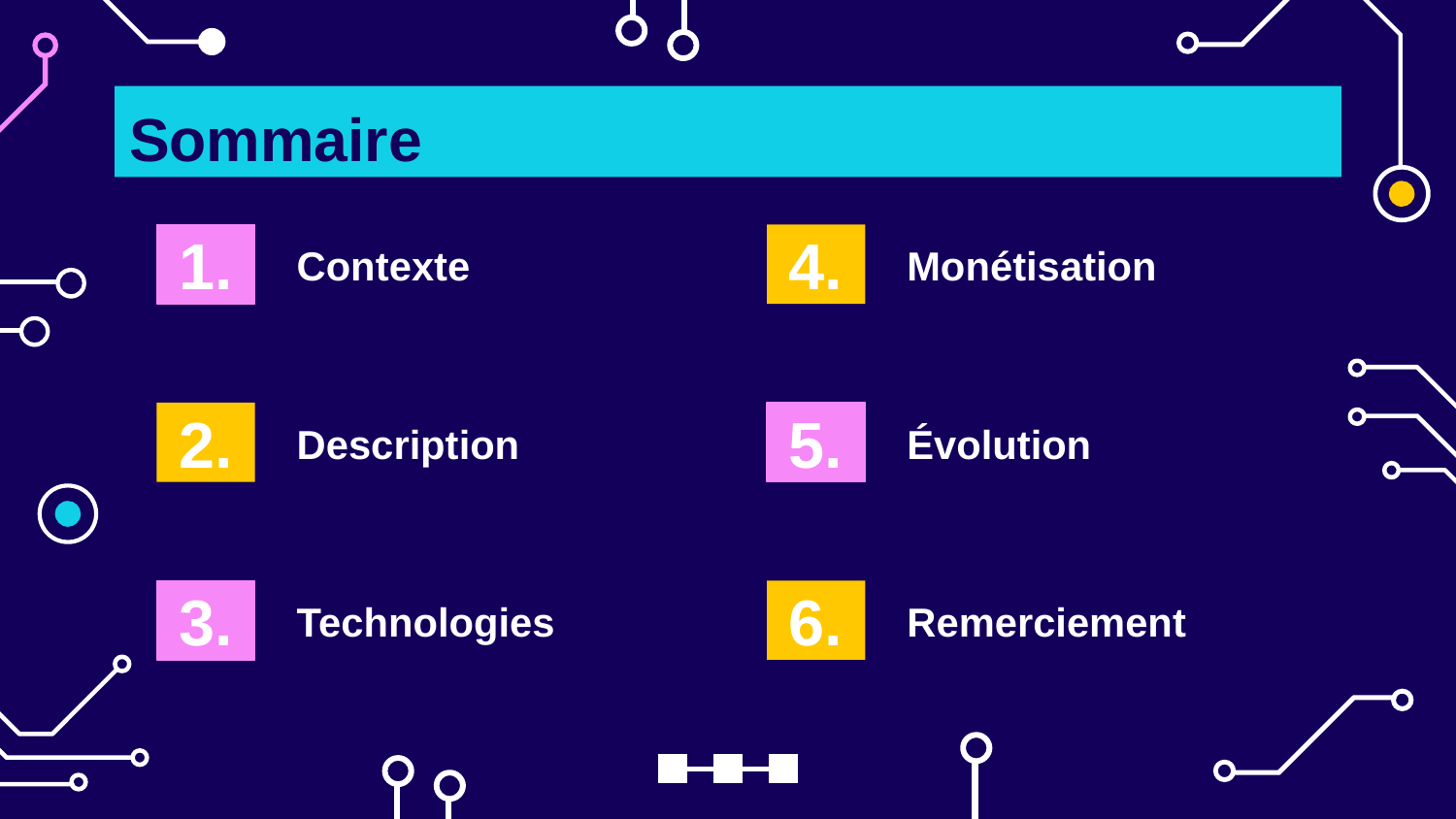

# Sommaire
1.
4.
Contexte
Monétisation
2.
5.
Description
Évolution
6.
3.
Technologies
Remerciement